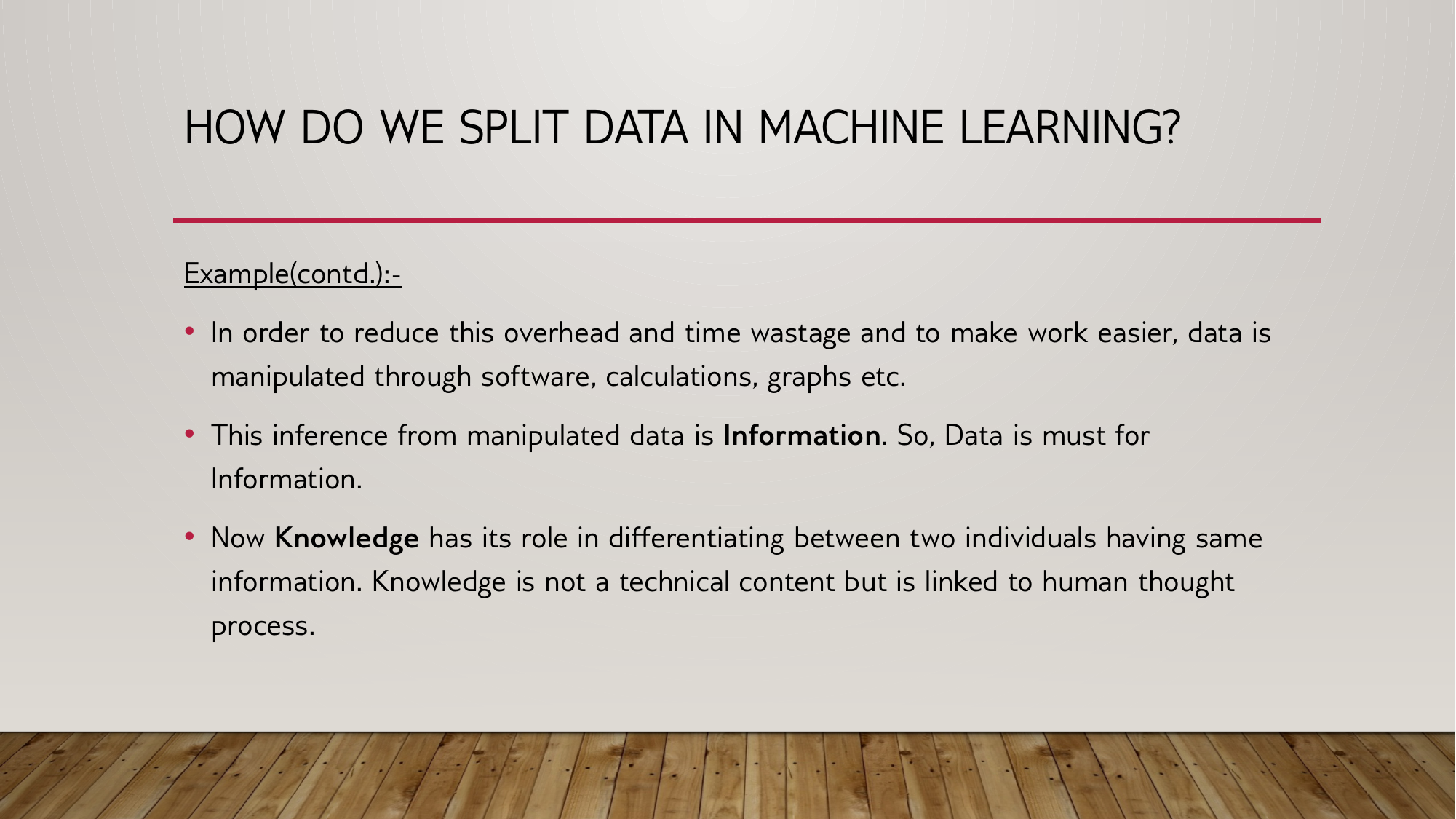

# How do we split data in Machine Learning?
Example(contd.):-
In order to reduce this overhead and time wastage and to make work easier, data is manipulated through software, calculations, graphs etc.
This inference from manipulated data is Information. So, Data is must for Information.
Now Knowledge has its role in differentiating between two individuals having same information. Knowledge is not a technical content but is linked to human thought process.